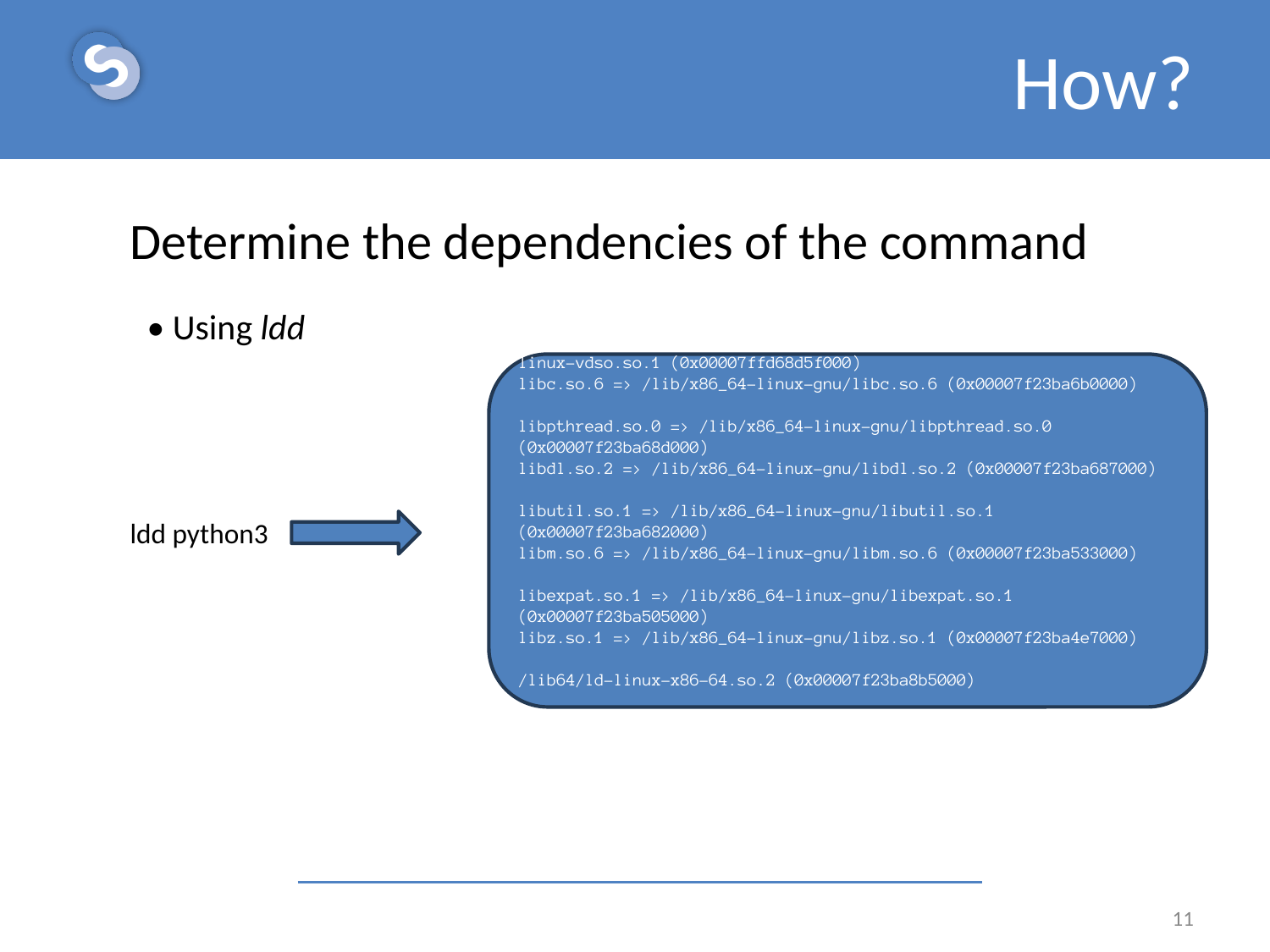

# How?
Determine the dependencies of the command
• Using ldd
linux-vdso.so.1 (0x00007ffd68d5f000)
libc.so.6 => /lib/x86_64-linux-gnu/libc.so.6 (0x00007f23ba6b0000)
libpthread.so.0 => /lib/x86_64-linux-gnu/libpthread.so.0 (0x00007f23ba68d000)
libdl.so.2 => /lib/x86_64-linux-gnu/libdl.so.2 (0x00007f23ba687000)
libutil.so.1 => /lib/x86_64-linux-gnu/libutil.so.1 (0x00007f23ba682000)
libm.so.6 => /lib/x86_64-linux-gnu/libm.so.6 (0x00007f23ba533000)
libexpat.so.1 => /lib/x86_64-linux-gnu/libexpat.so.1 (0x00007f23ba505000)
libz.so.1 => /lib/x86_64-linux-gnu/libz.so.1 (0x00007f23ba4e7000)
/lib64/ld-linux-x86-64.so.2 (0x00007f23ba8b5000)

ldd python3

11